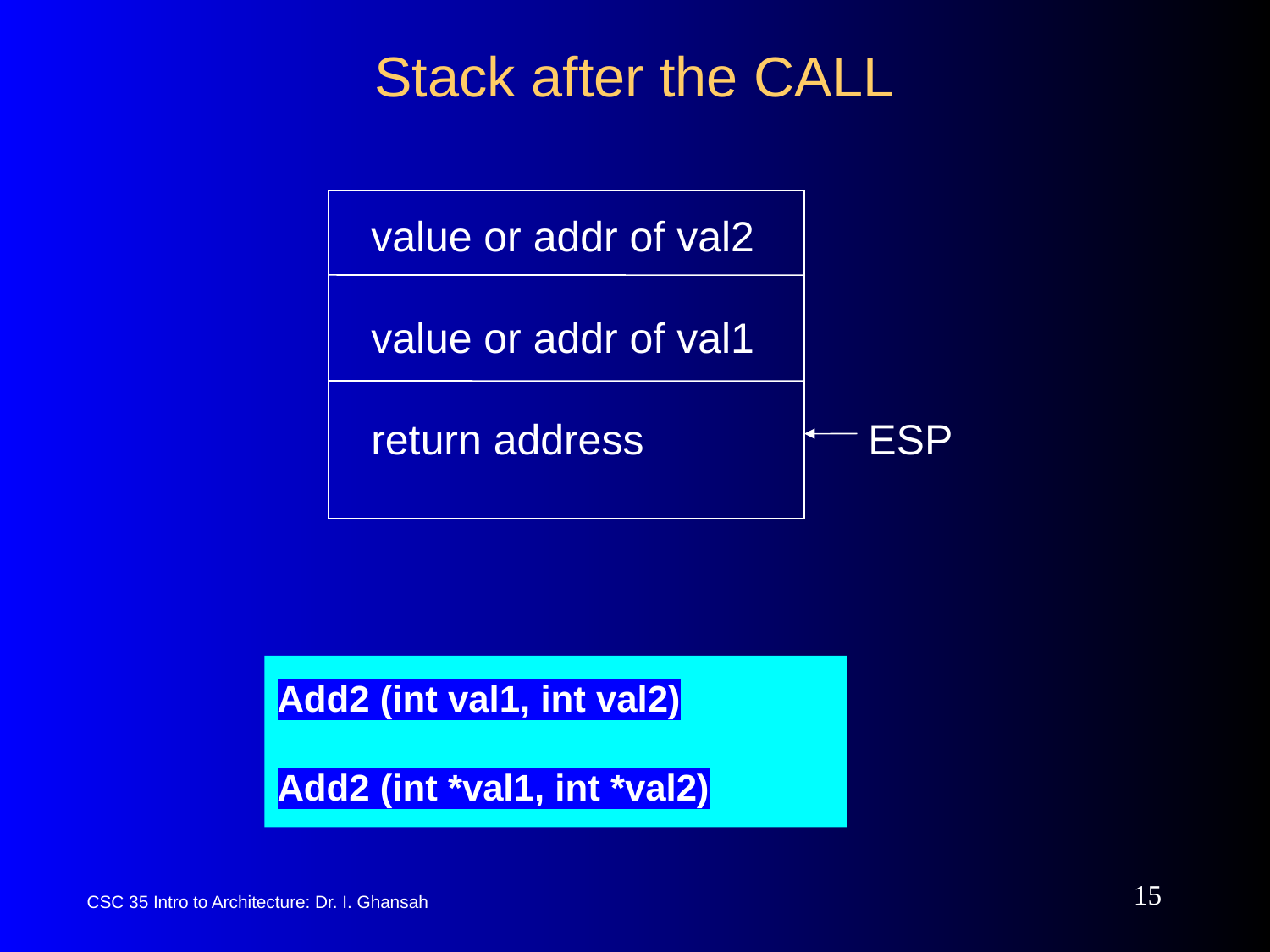

# Stack after the CALL

value or addr of val2

value or addr of val1

return address                   ESP

Add2 (int val1, int val2)

Add2 (int *val1, int *val2)
15
CSC 35 Intro to Architecture: Dr. I. Ghansah